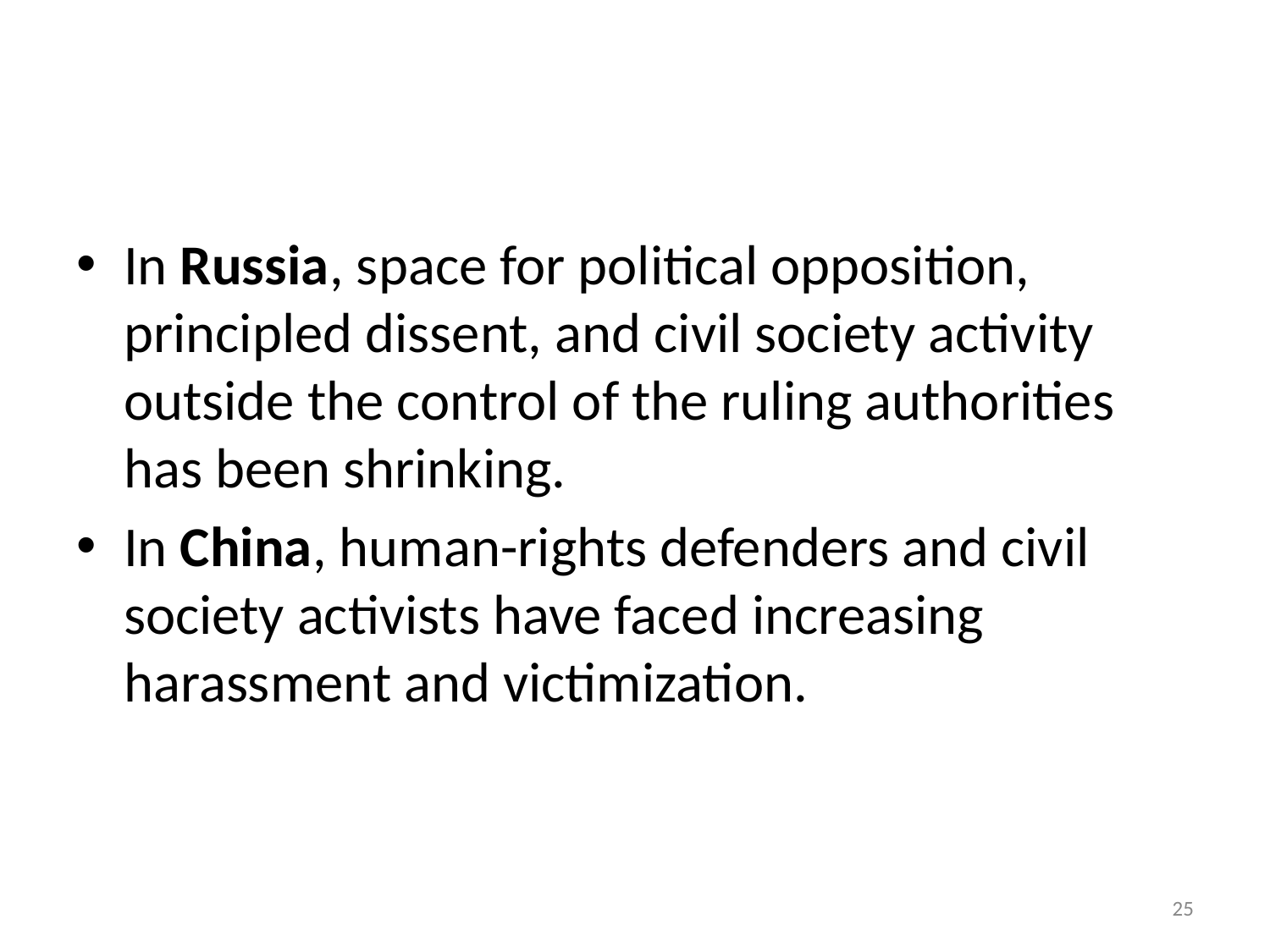

#
In Russia, space for political opposition, principled dissent, and civil society activity outside the control of the ruling authorities has been shrinking.
In China, human-rights defenders and civil society activists have faced increasing harassment and victimization.

25